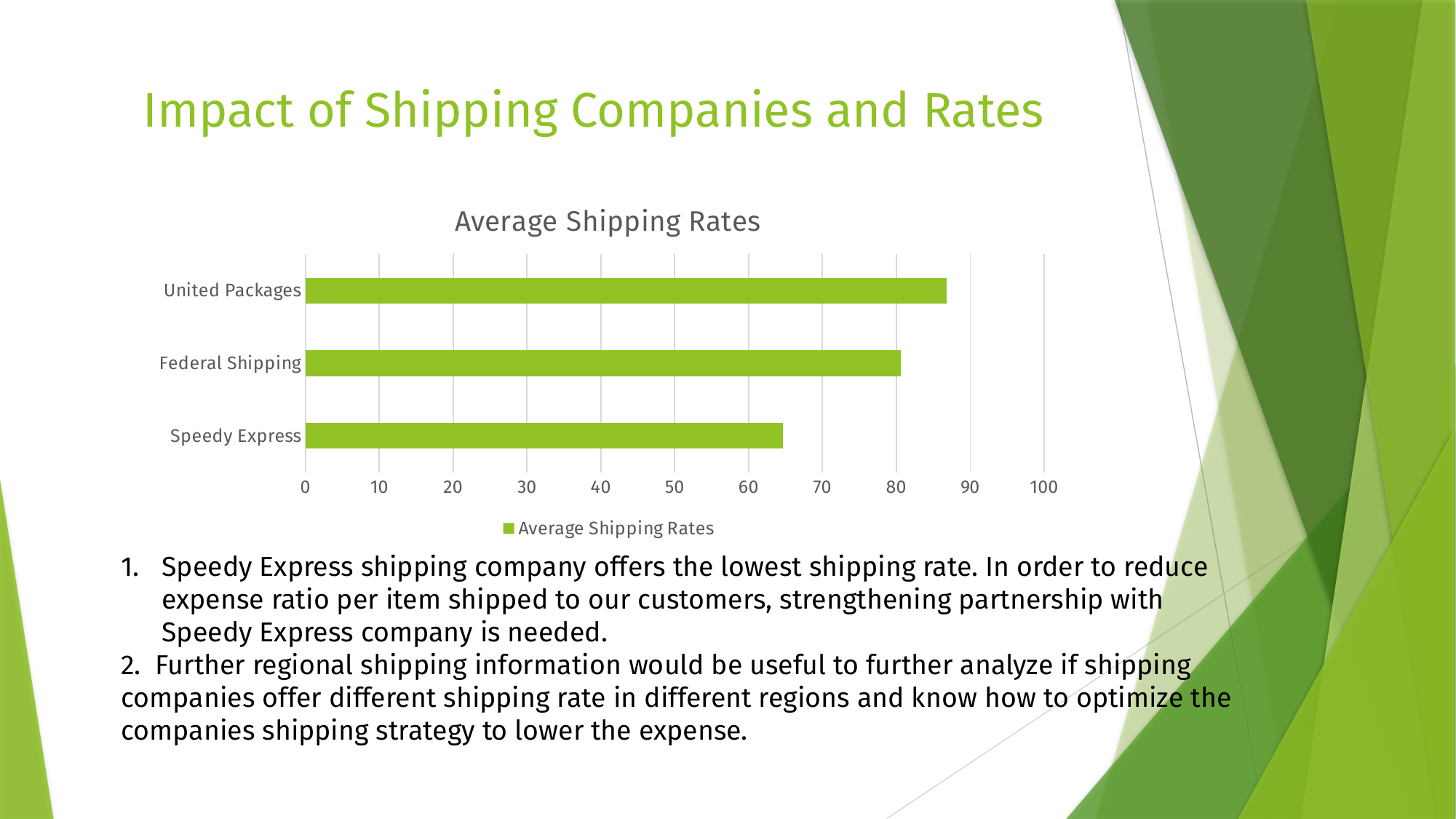

# Impact of Shipping Companies and Rates

### Chart:

| Category | Average Shipping Rates |
|---|---|
| Speedy Express | 64.7 |
| Federal Shipping | 80.6 |
| United Packages | 86.8 |
Speedy Express shipping company offers the lowest shipping rate. In order to reduce expense ratio per item shipped to our customers, strengthening partnership with Speedy Express company is needed.
2.  Further regional shipping information would be useful to further analyze if shipping companies offer different shipping rate in different regions and know how to optimize the companies shipping strategy to lower the expense.